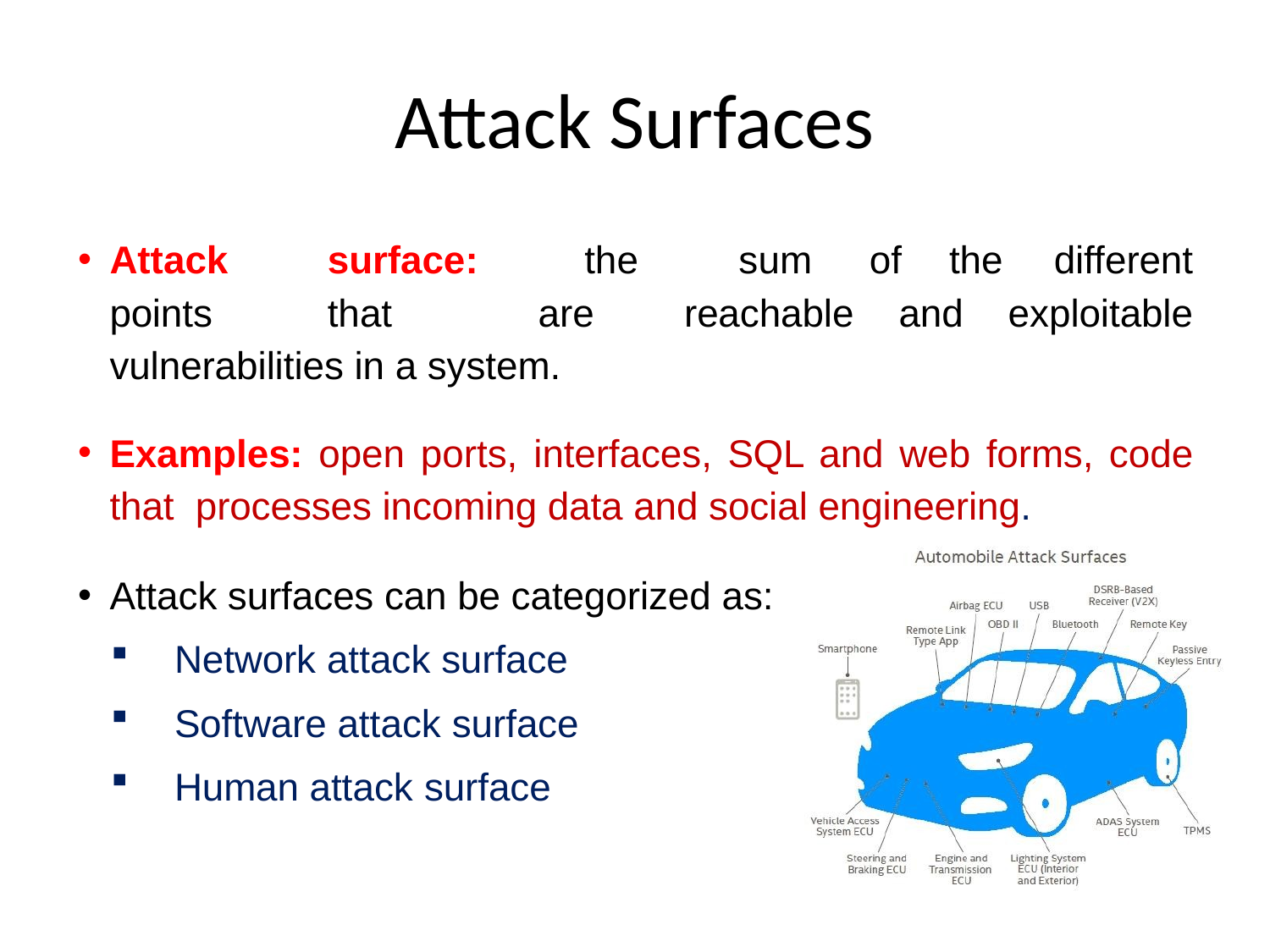

# Attack Surfaces
Attack	surface: the	sum	of	the	different points	that	are  reachable and exploitable vulnerabilities in a system.
Examples: open ports, interfaces, SQL and web forms, code that  processes incoming data and social engineering.
Attack surfaces can be categorized as:
Network attack surface
Software attack surface
Human attack surface